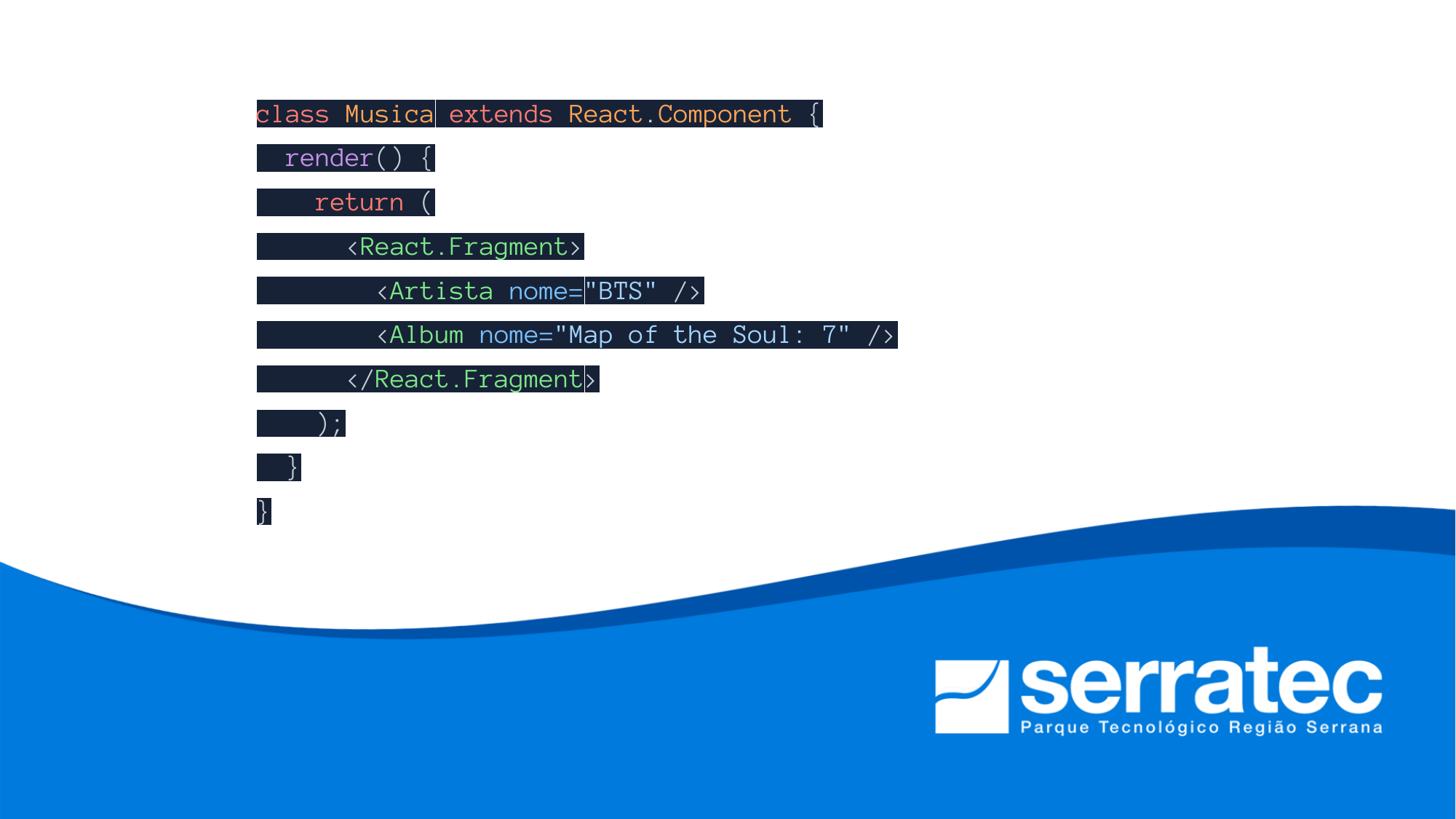

class Musica extends React.Component {
  render() {
    return (
      <React.Fragment>
        <Artista nome="BTS" />
        <Album nome="Map of the Soul: 7" />
      </React.Fragment>
    );
  }
}